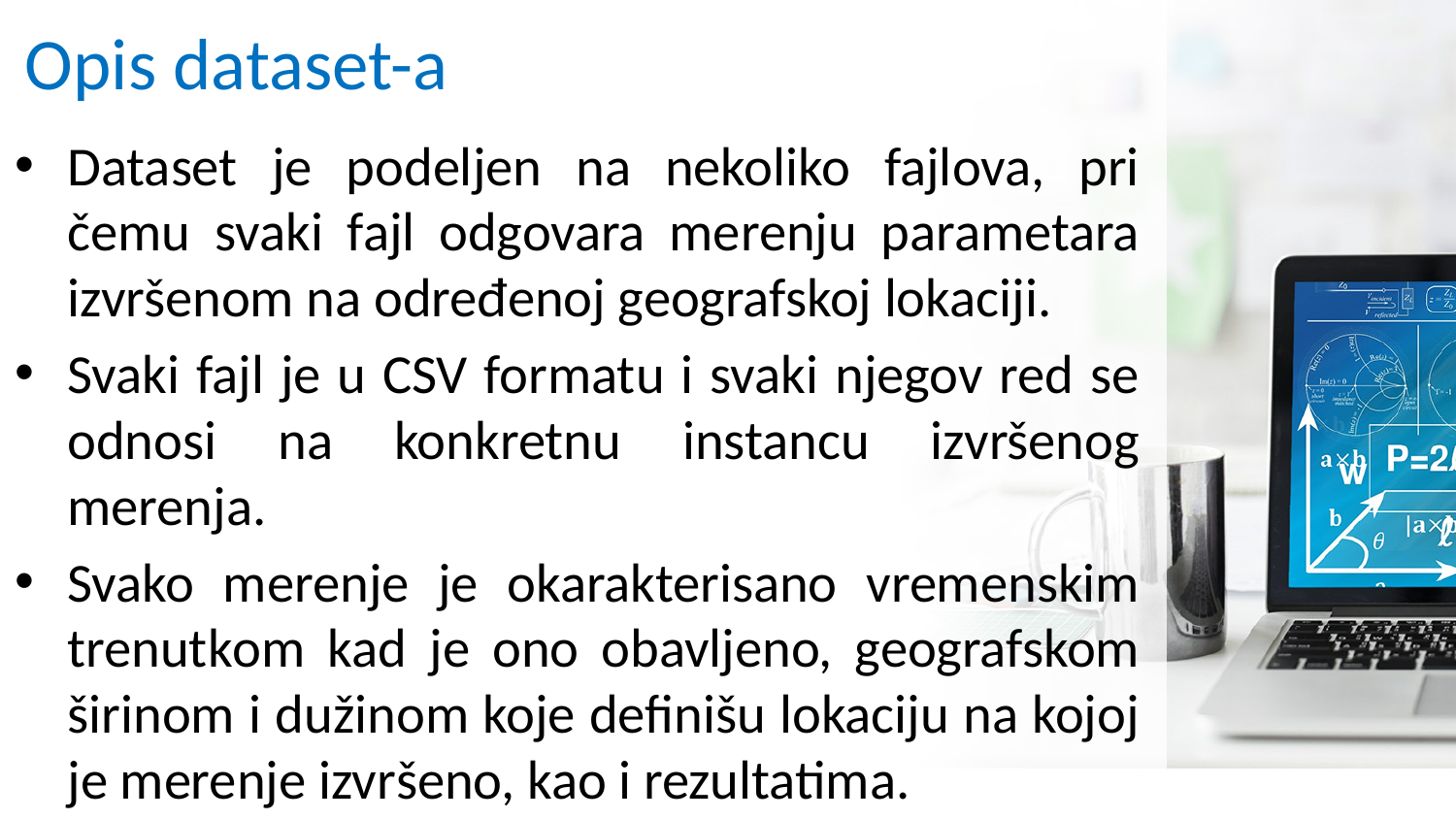

# Opis dataset-a
Dataset je podeljen na nekoliko fajlova, pri čemu svaki fajl odgovara merenju parametara izvršenom na određenoj geografskoj lokaciji.
Svaki fajl je u CSV formatu i svaki njegov red se odnosi na konkretnu instancu izvršenog merenja.
Svako merenje je okarakterisano vremenskim trenutkom kad je ono obavljeno, geografskom širinom i dužinom koje definišu lokaciju na kojoj je merenje izvršeno, kao i rezultatima.